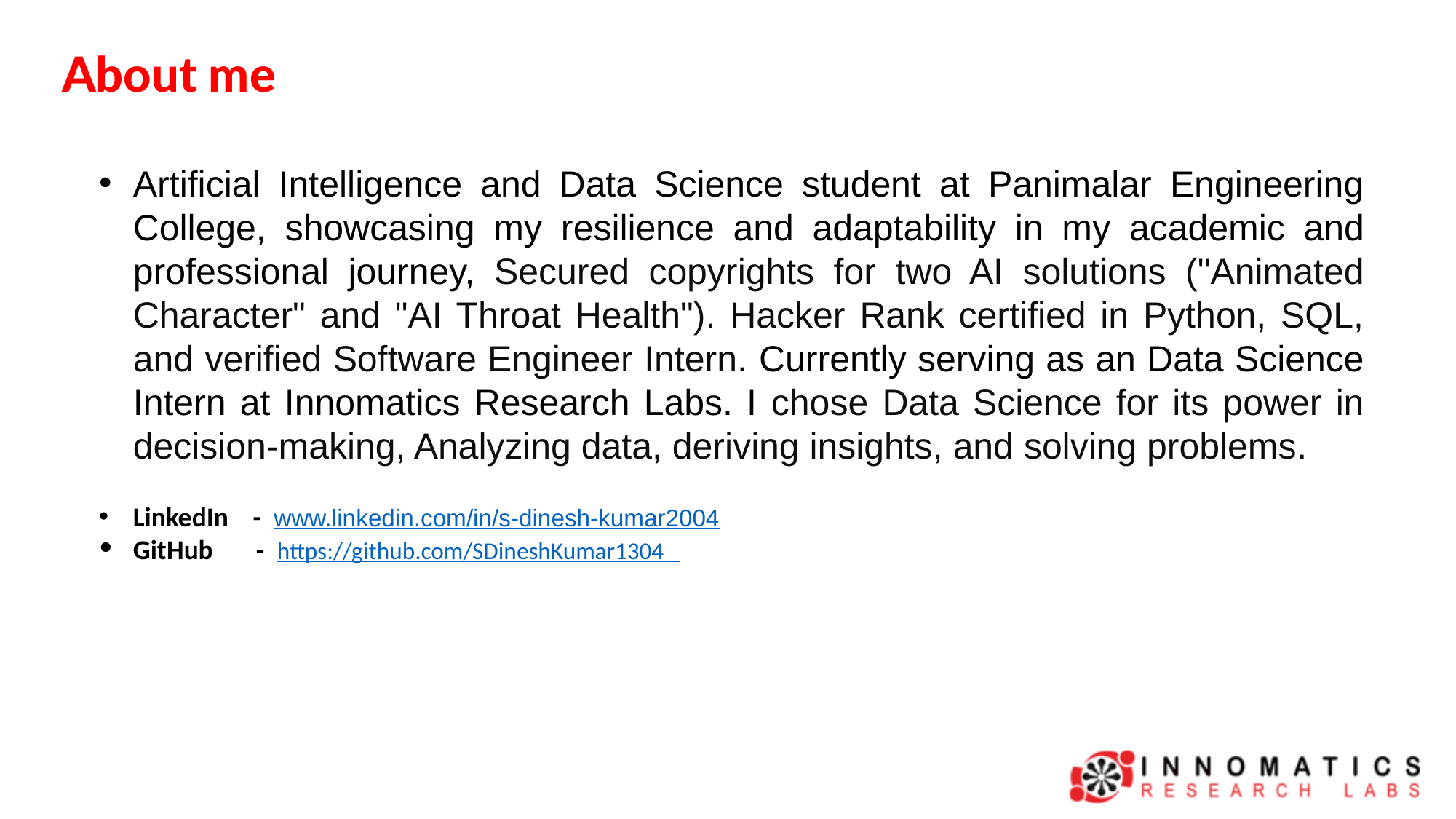

About me
Artificial Intelligence and Data Science student at Panimalar Engineering College, showcasing my resilience and adaptability in my academic and professional journey, Secured copyrights for two AI solutions ("Animated Character" and "AI Throat Health"). Hacker Rank certified in Python, SQL, and verified Software Engineer Intern. Currently serving as an Data Science Intern at Innomatics Research Labs. I chose Data Science for its power in decision-making, Analyzing data, deriving insights, and solving problems.

LinkedIn    -  www.linkedin.com/in/s-dinesh-kumar2004
GitHub       -  https://github.com/SDineshKumar1304